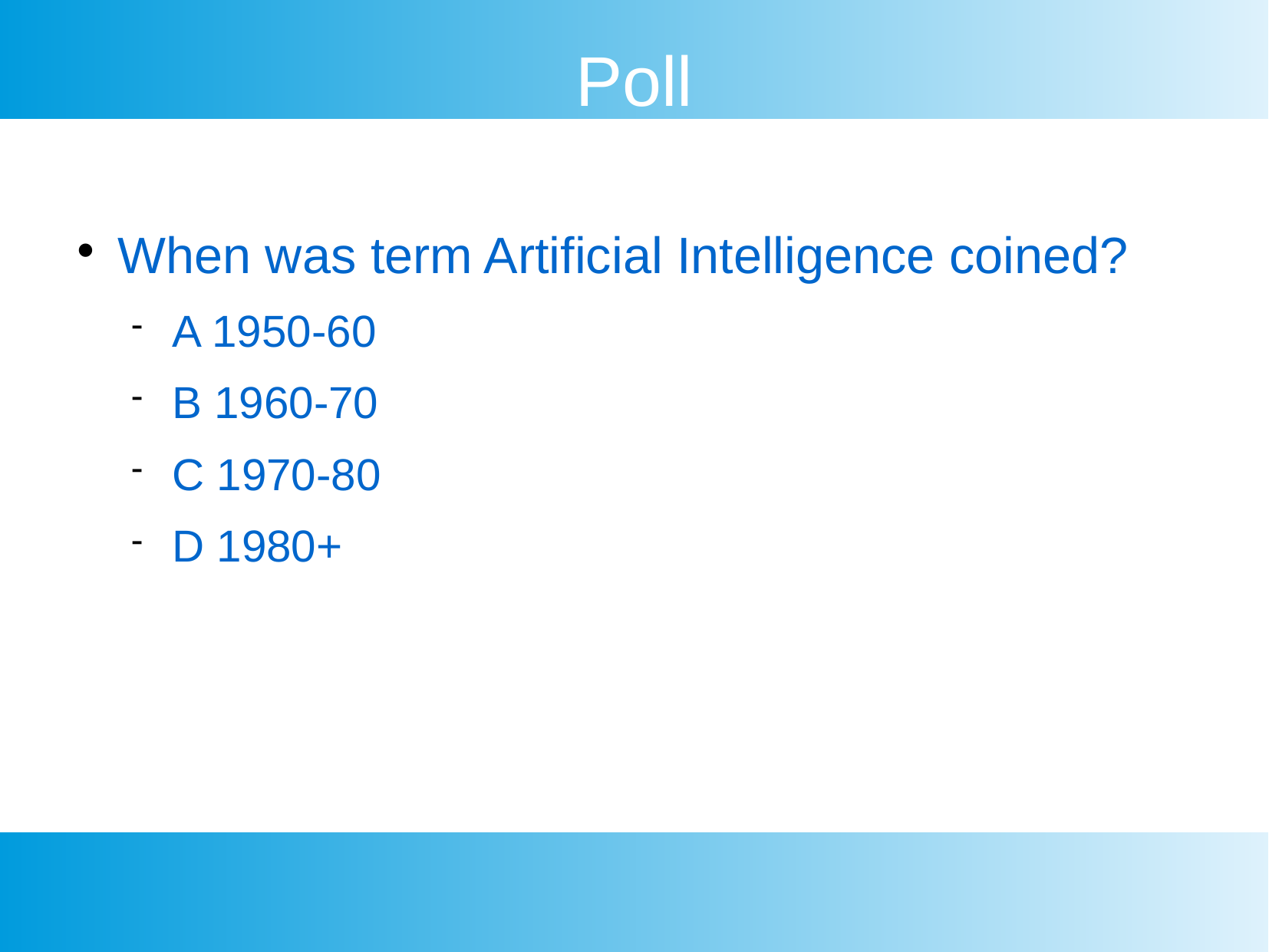

Poll
When was term Artificial Intelligence coined?
A 1950-60
B 1960-70
C 1970-80
D 1980+